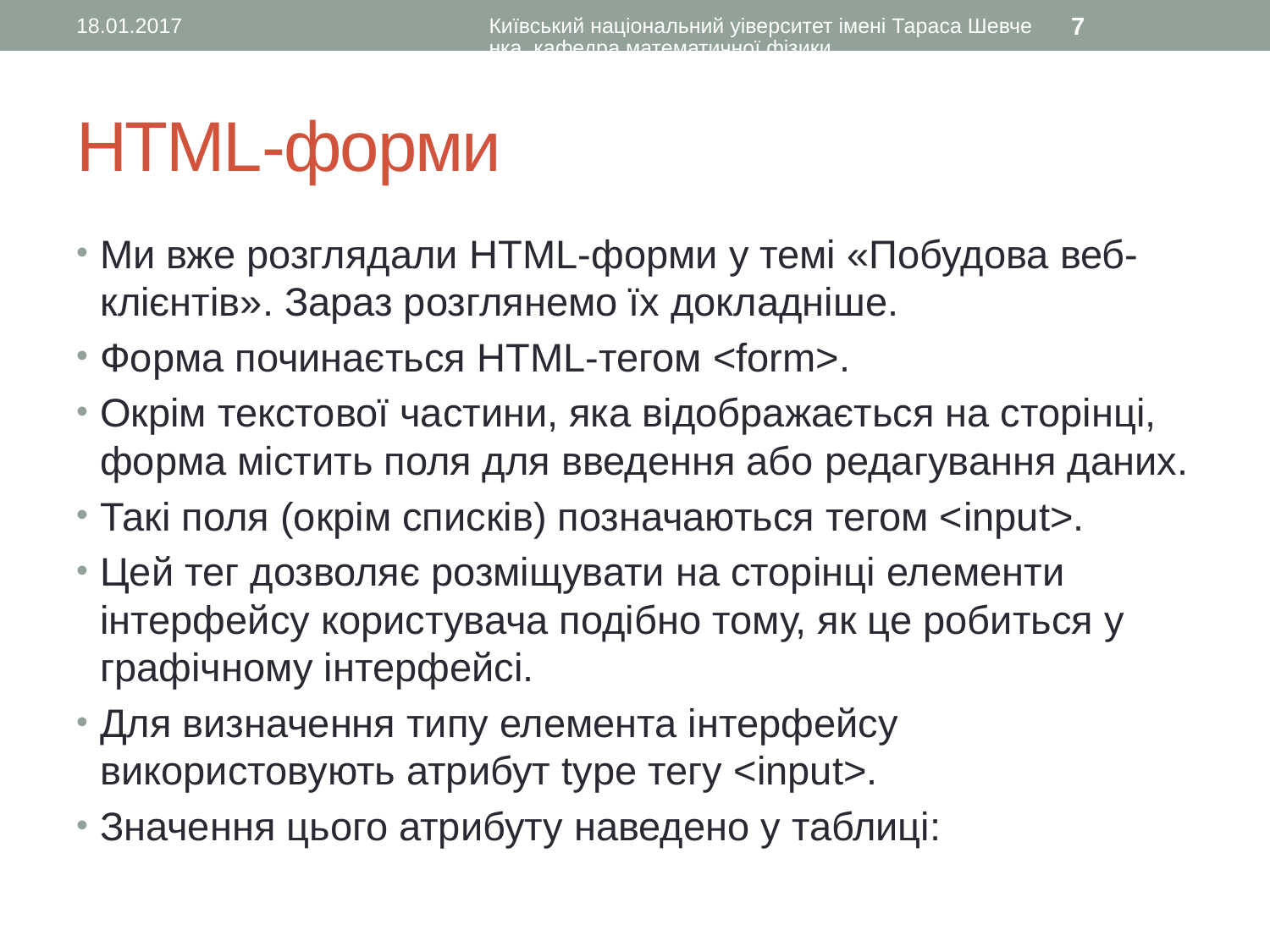

18.01.2017
Київський національний уіверситет імені Тараса Шевченка, кафедра математичної фізики
7
# HTML-форми
Ми вже розглядали HTML-форми у темі «Побудова веб-клієнтів». Зараз розглянемо їх докладніше.
Форма починається HTML-тегом <form>.
Окрім текстової частини, яка відображається на сторінці, форма містить поля для введення або редагування даних.
Такі поля (окрім списків) позначаються тегом <input>.
Цей тег дозволяє розміщувати на сторінці елементи інтерфейсу користувача подібно тому, як це робиться у графічному інтерфейсі.
Для визначення типу елемента інтерфейсу використовують атрибут type тегу <input>.
Значення цього атрибуту наведено у таблиці: